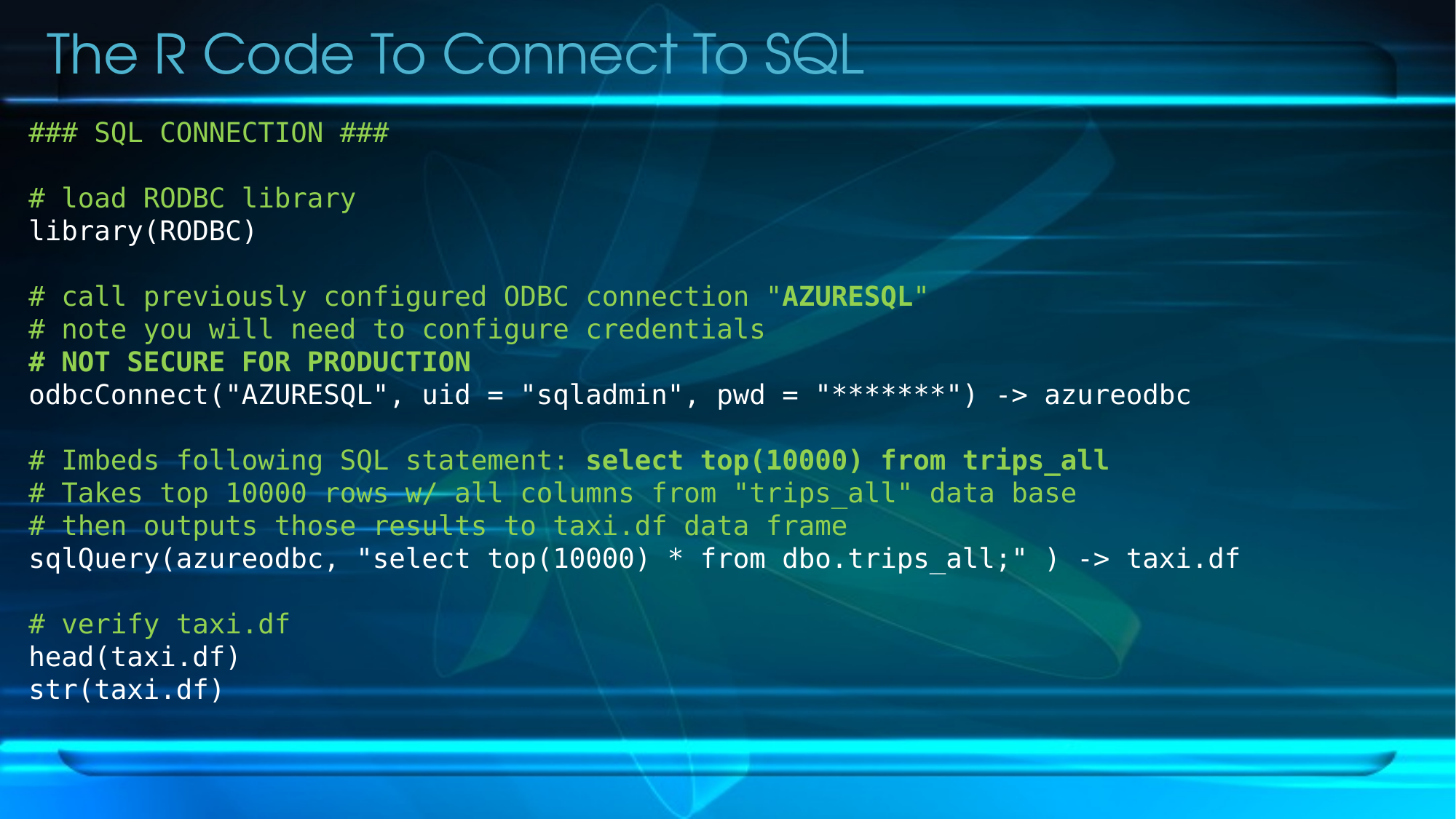

# The R Code To Connect To SQL
### SQL CONNECTION ###

# load RODBC library
library(RODBC)

# call previously configured ODBC connection "AZURESQL"
# note you will need to configure credentials
# NOT SECURE FOR PRODUCTION
odbcConnect("AZURESQL", uid = "sqladmin", pwd = "*******") -> azureodbc

# Imbeds following SQL statement: select top(10000) from trips_all
# Takes top 10000 rows w/ all columns from "trips_all" data base
# then outputs those results to taxi.df data frame
sqlQuery(azureodbc, "select top(10000) * from dbo.trips_all;" ) -> taxi.df

# verify taxi.df
head(taxi.df)
str(taxi.df)